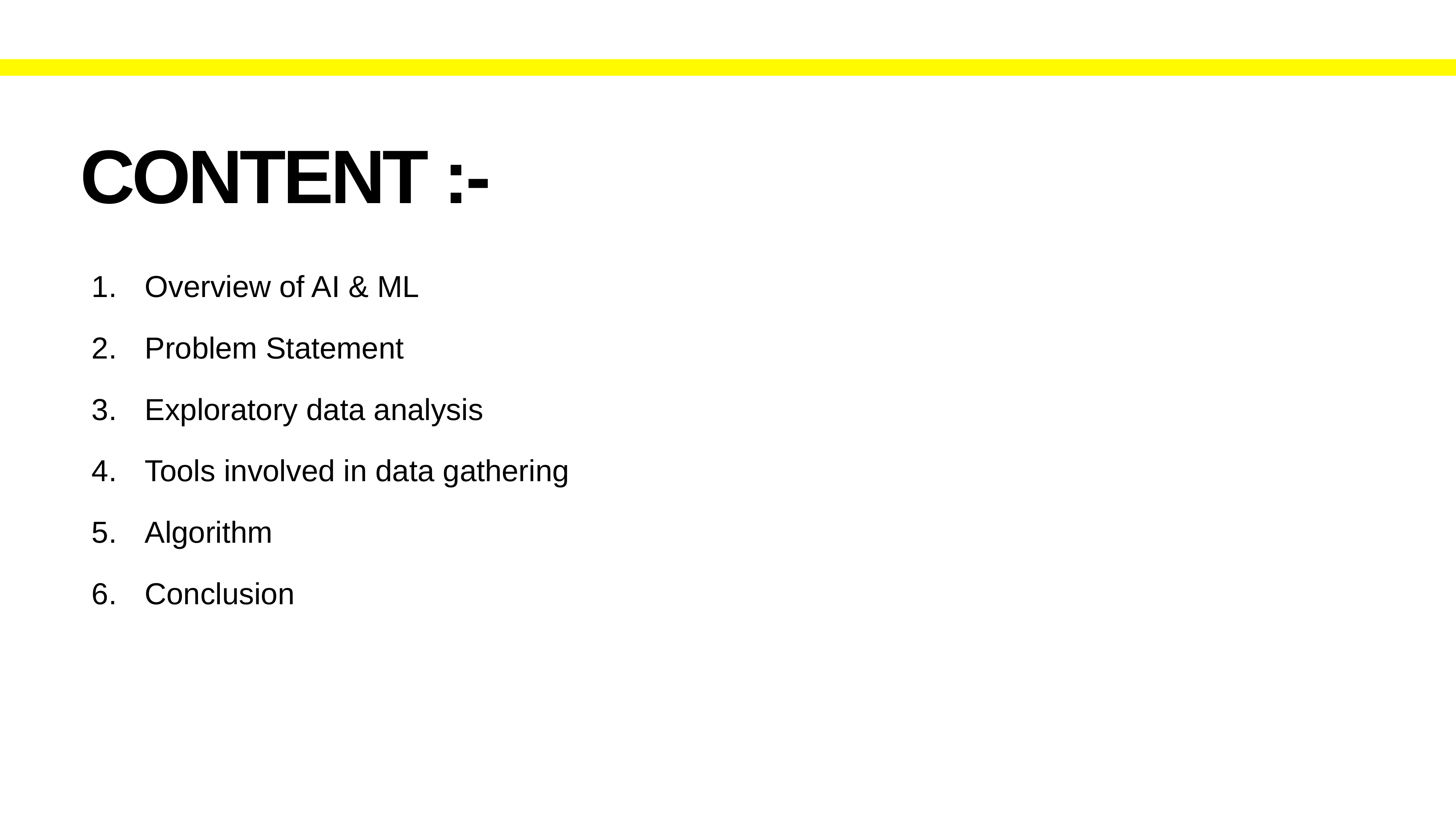

# Content :-
Overview of AI & ML
Problem Statement
Exploratory data analysis
Tools involved in data gathering
Algorithm
Conclusion